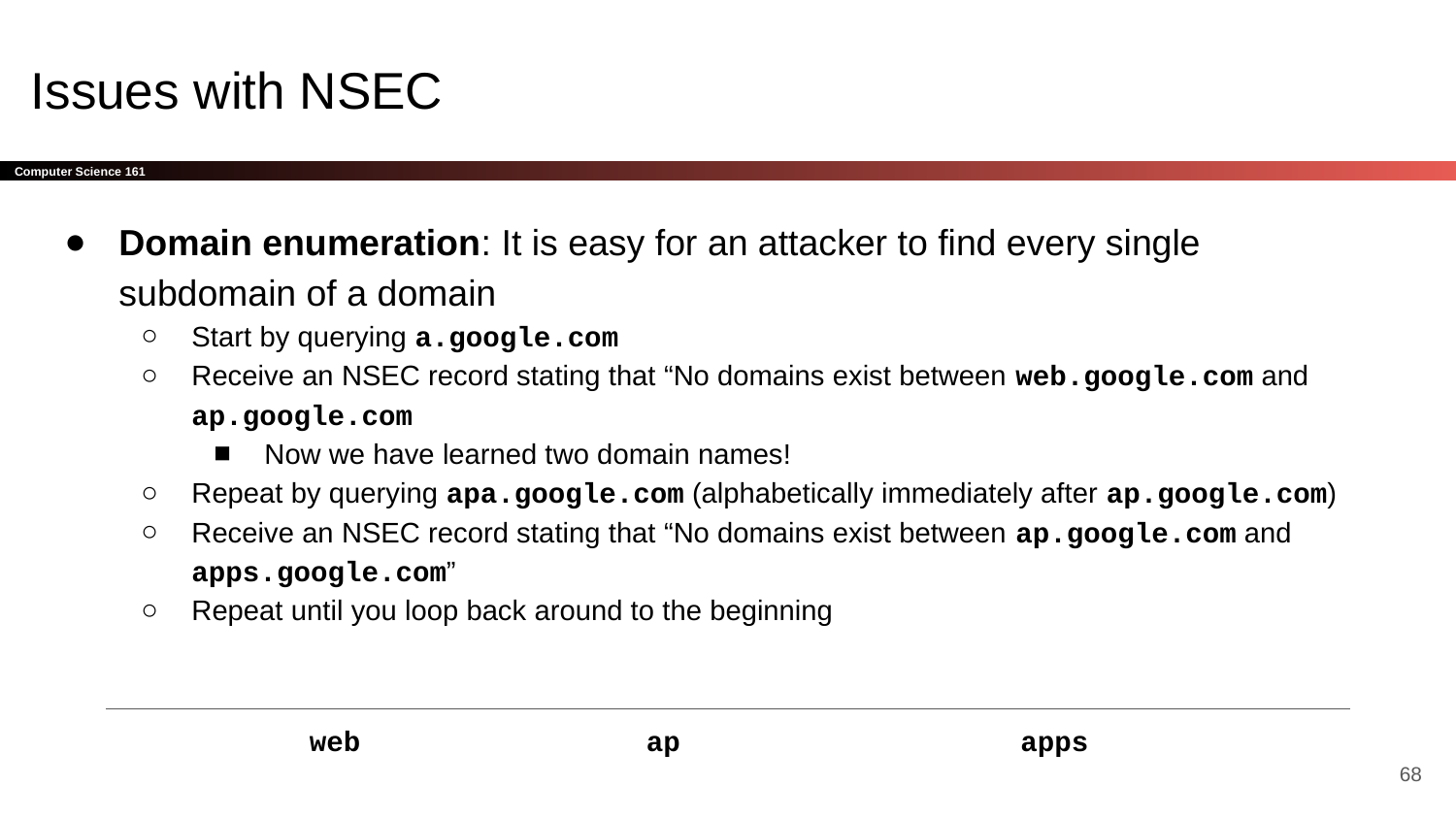

# Issues with NSEC
Domain enumeration: It is easy for an attacker to find every single subdomain of a domain
Start by querying a.google.com
Receive an NSEC record stating that “No domains exist between web.google.com and ap.google.com
Now we have learned two domain names!
Repeat by querying apa.google.com (alphabetically immediately after ap.google.com)
Receive an NSEC record stating that “No domains exist between ap.google.com and apps.google.com”
Repeat until you loop back around to the beginning
web
ap
apps
68